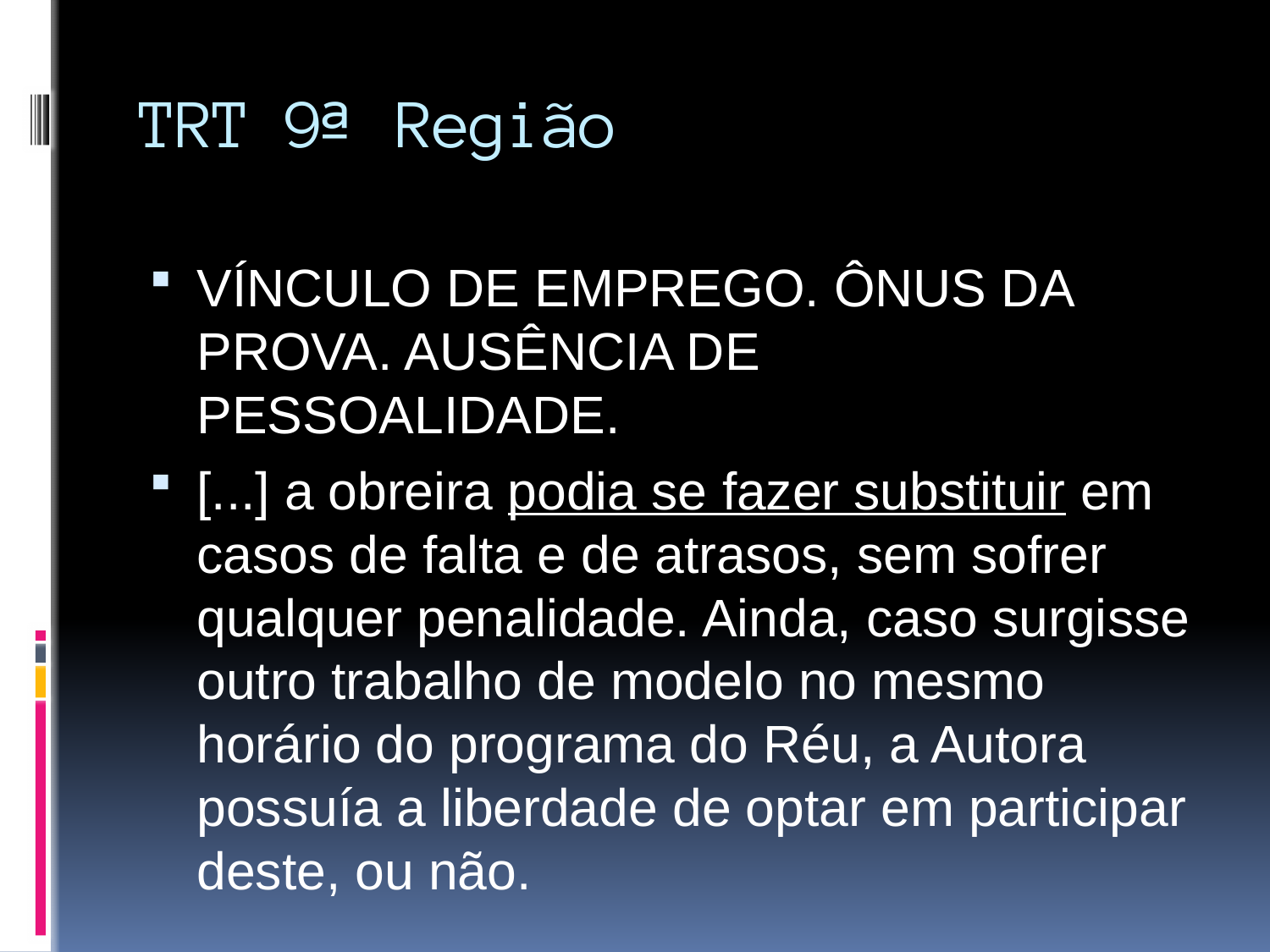

# TRT 9ª Região
VÍNCULO DE EMPREGO. ÔNUS DA PROVA. AUSÊNCIA DE PESSOALIDADE.
[...] a obreira podia se fazer substituir em casos de falta e de atrasos, sem sofrer qualquer penalidade. Ainda, caso surgisse outro trabalho de modelo no mesmo horário do programa do Réu, a Autora possuía a liberdade de optar em participar deste, ou não.